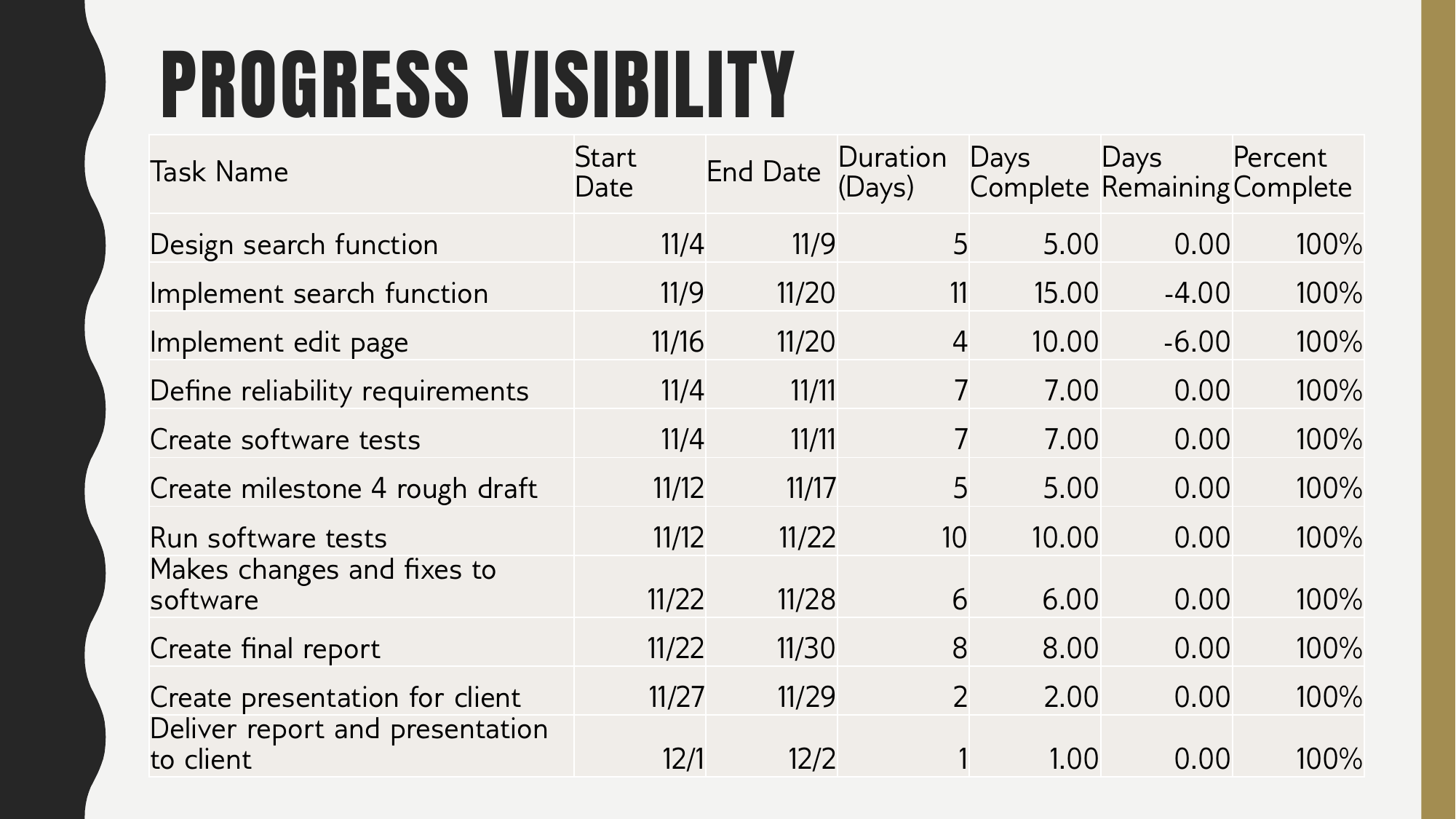

# Progress visibility
| Task Name | Start Date | End Date | Duration (Days) | Days Complete | Days Remaining | Percent Complete |
| --- | --- | --- | --- | --- | --- | --- |
| Design search function | 11/4 | 11/9 | 5 | 5.00 | 0.00 | 100% |
| Implement search function | 11/9 | 11/20 | 11 | 15.00 | -4.00 | 100% |
| Implement edit page | 11/16 | 11/20 | 4 | 10.00 | -6.00 | 100% |
| Define reliability requirements | 11/4 | 11/11 | 7 | 7.00 | 0.00 | 100% |
| Create software tests | 11/4 | 11/11 | 7 | 7.00 | 0.00 | 100% |
| Create milestone 4 rough draft | 11/12 | 11/17 | 5 | 5.00 | 0.00 | 100% |
| Run software tests | 11/12 | 11/22 | 10 | 10.00 | 0.00 | 100% |
| Makes changes and fixes to software | 11/22 | 11/28 | 6 | 6.00 | 0.00 | 100% |
| Create final report | 11/22 | 11/30 | 8 | 8.00 | 0.00 | 100% |
| Create presentation for client | 11/27 | 11/29 | 2 | 2.00 | 0.00 | 100% |
| Deliver report and presentation to client | 12/1 | 12/2 | 1 | 1.00 | 0.00 | 100% |